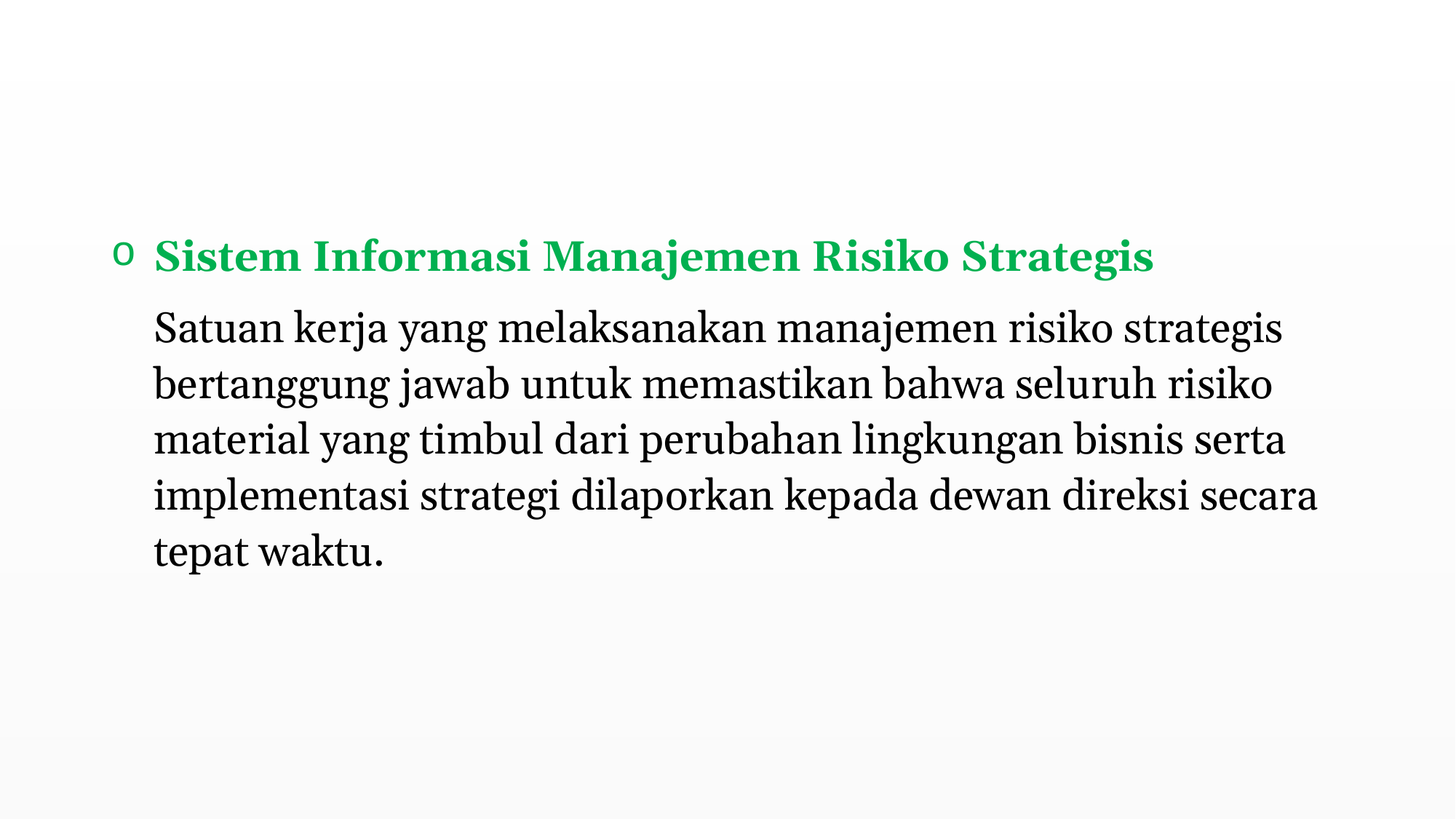

#
Sistem Informasi Manajemen Risiko Strategis
Satuan kerja yang melaksanakan manajemen risiko strategis bertanggung jawab untuk memastikan bahwa seluruh risiko material yang timbul dari perubahan lingkungan bisnis serta implementasi strategi dilaporkan kepada dewan direksi secara tepat waktu.